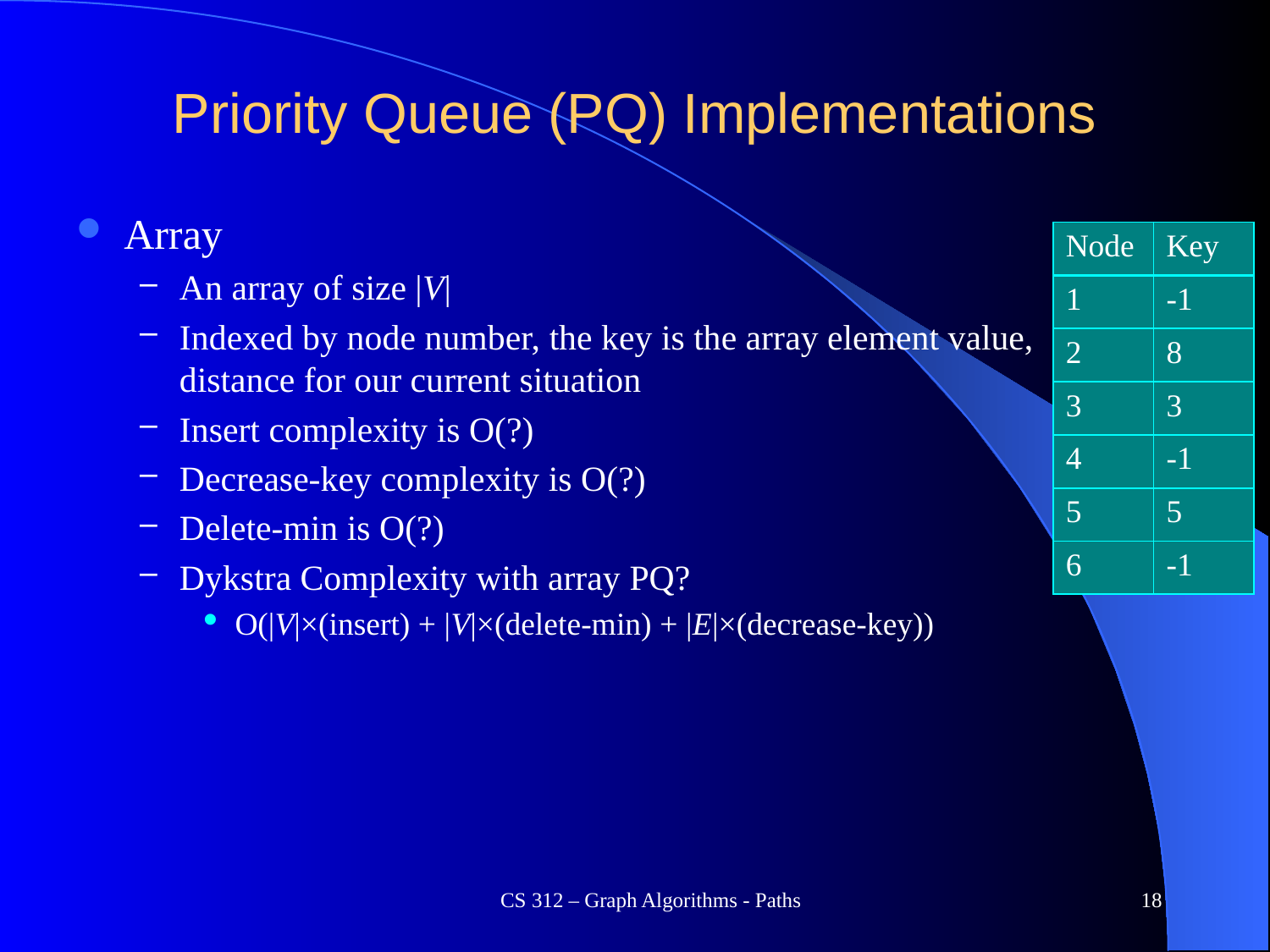

# Priority Queue (PQ) Implementations
Array
An array of size |V|
Indexed by node number, the key is the array element value, distance for our current situation
Insert complexity is O(?)
Decrease-key complexity is O(?)
Delete-min is O(?)
Dykstra Complexity with array PQ?
O(|V|×(insert) + |V|×(delete-min) + |E|×(decrease-key))

| Node | Key |
| --- | --- |
| 1 | -1 |
| 2 | 8 |
| 3 | 3 |
| 4 | -1 |
| 5 | 5 |
| 6 | -1 |
CS 312 – Graph Algorithms - Paths
18